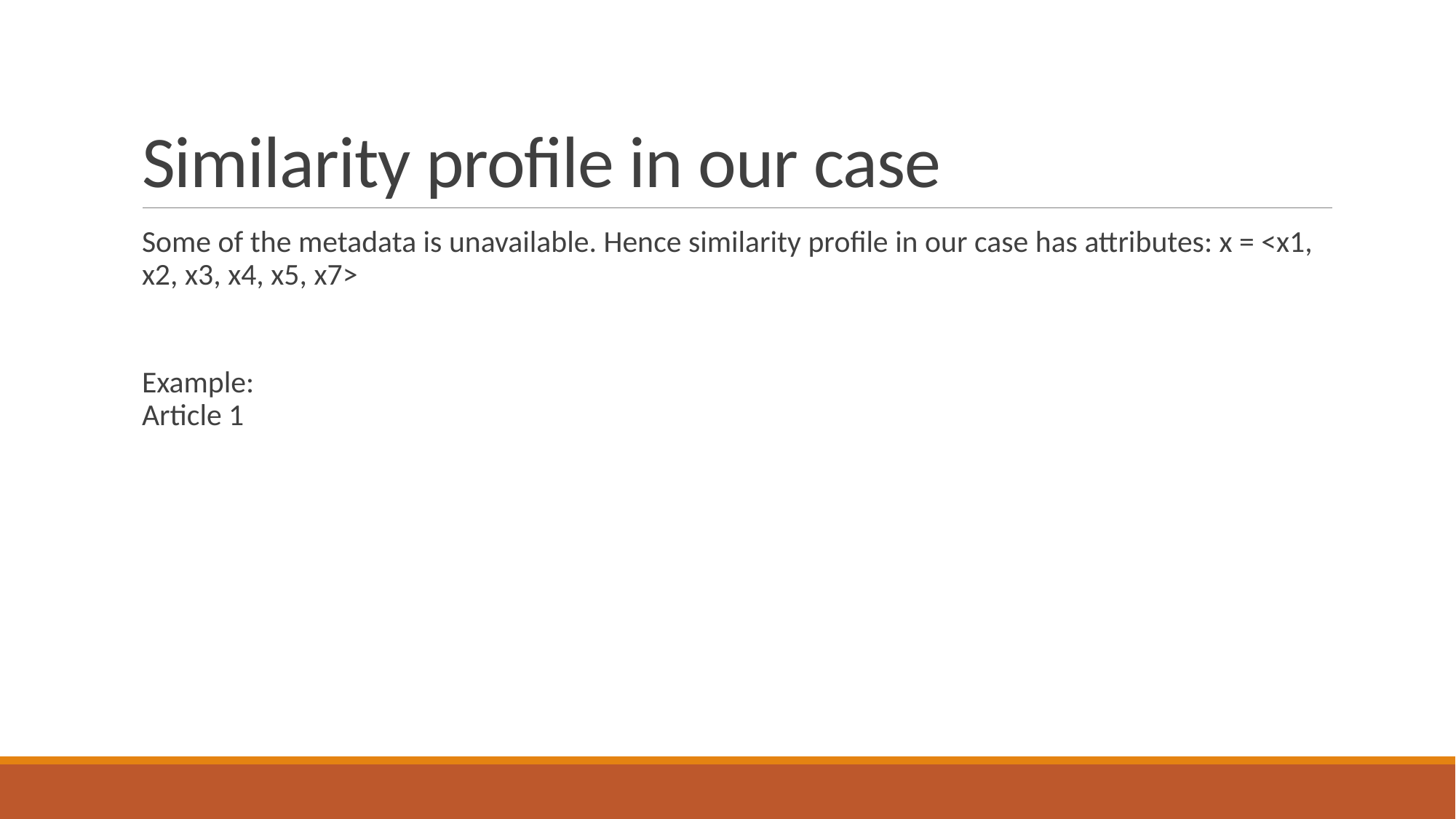

# Similarity profile in our case
Some of the metadata is unavailable. Hence similarity profile in our case has attributes: x = <x1, x2, x3, x4, x5, x7>

Example:
Article 1